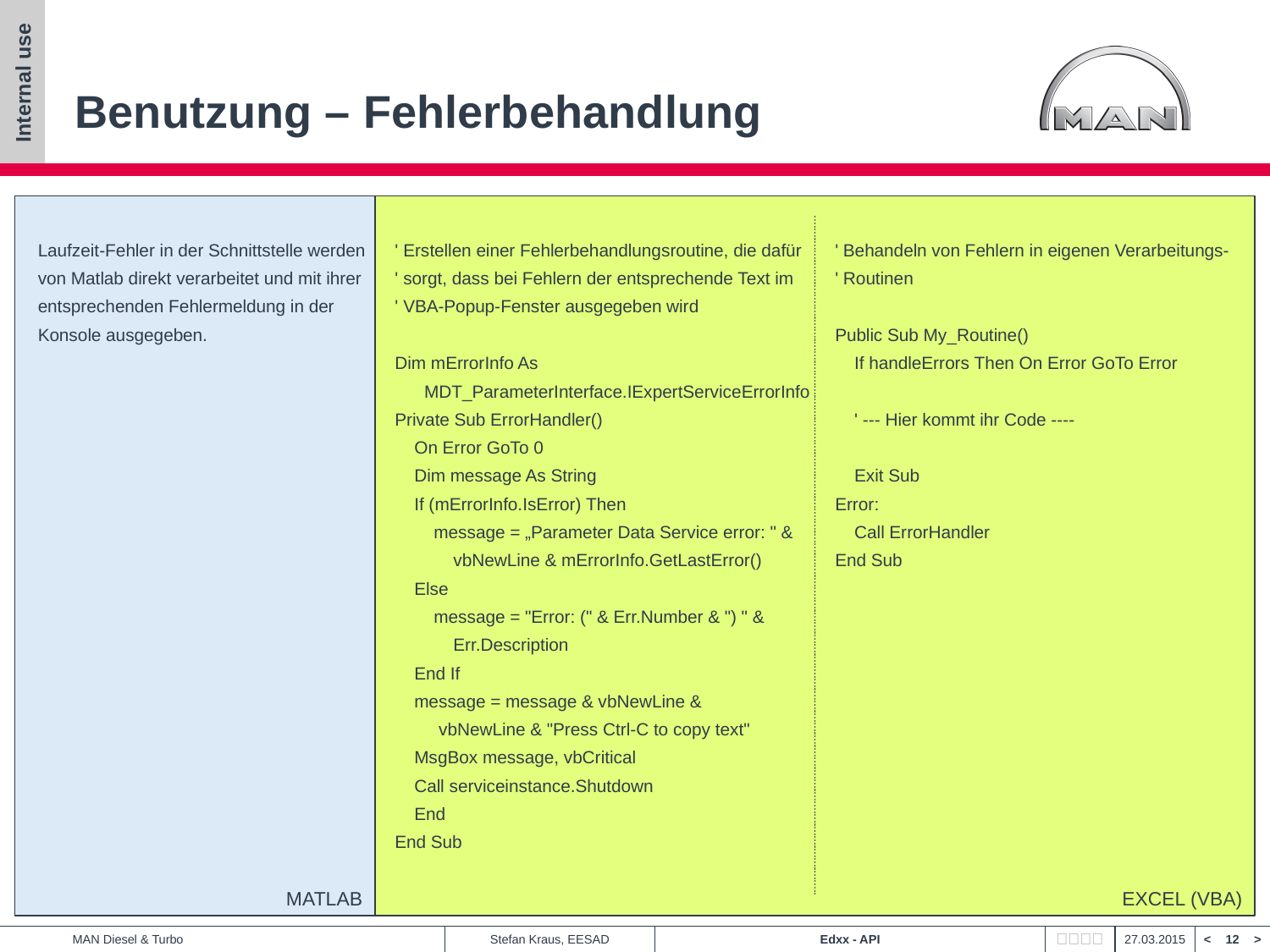

# Benutzung – Fehlerbehandlung
MATLAB
EXCEL (VBA)

Laufzeit-Fehler in der Schnittstelle werden
von Matlab direkt verarbeitet und mit ihrer
entsprechenden Fehlermeldung in der
Konsole ausgegeben.

' Erstellen einer Fehlerbehandlungsroutine, die dafür
' sorgt, dass bei Fehlern der entsprechende Text im
' VBA-Popup-Fenster ausgegeben wird

Dim mErrorInfo As
      MDT_ParameterInterface.IExpertServiceErrorInfo
Private Sub ErrorHandler()
    On Error GoTo 0
    Dim message As String
    If (mErrorInfo.IsError) Then
        message = „Parameter Data Service error: " &
            vbNewLine & mErrorInfo.GetLastError()
    Else
        message = "Error: (" & Err.Number & ") " &
            Err.Description
    End If
    message = message & vbNewLine &
         vbNewLine & "Press Ctrl-C to copy text"
    MsgBox message, vbCritical
    Call serviceinstance.Shutdown
    End
End Sub

' Behandeln von Fehlern in eigenen Verarbeitungs-
' Routinen

Public Sub My_Routine()
    If handleErrors Then On Error GoTo Error

    ' --- Hier kommt ihr Code ----

    Exit Sub
Error:
    Call ErrorHandler
End Sub